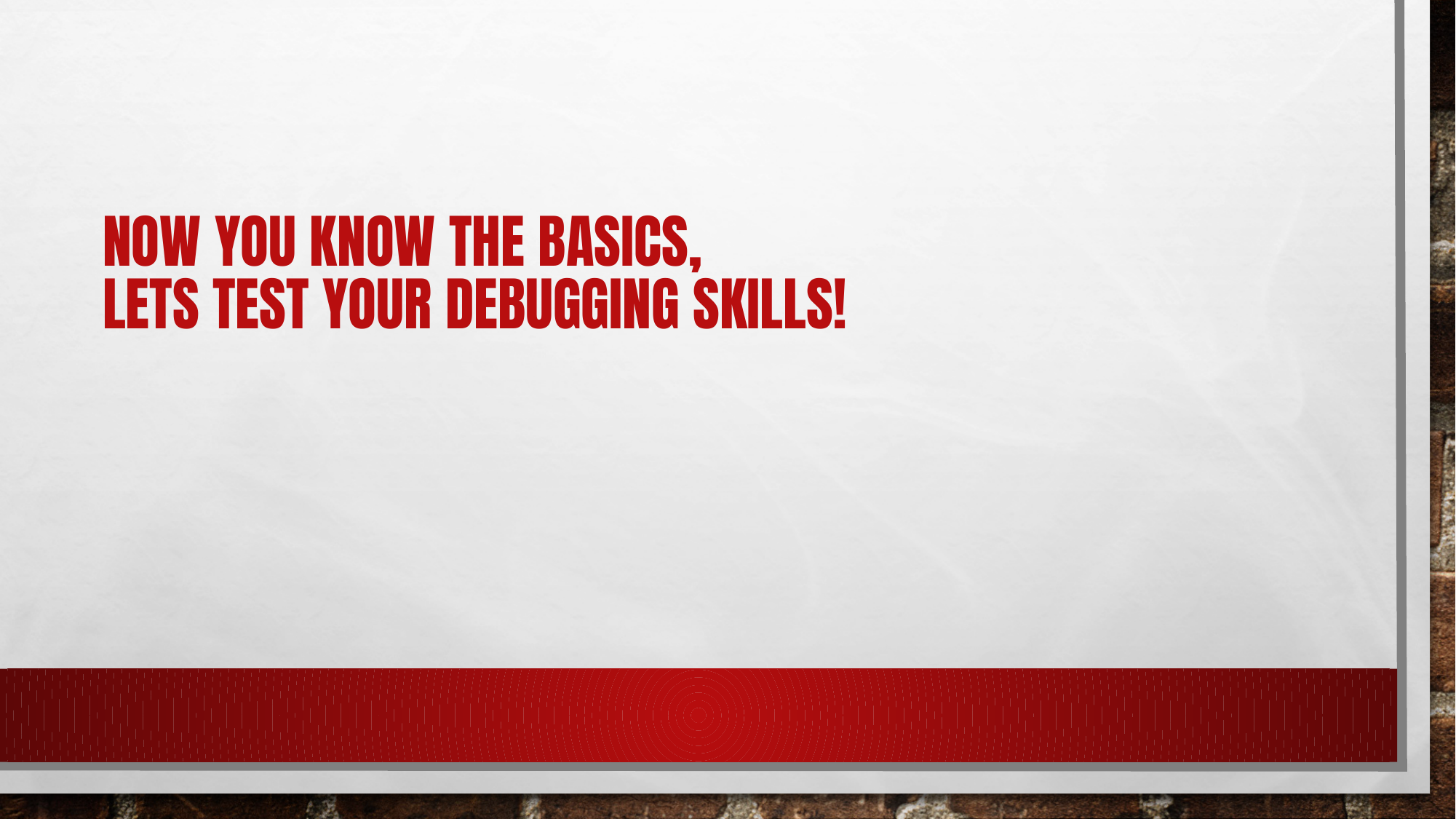

# Now you know the basics, lets test Your debugging skills!